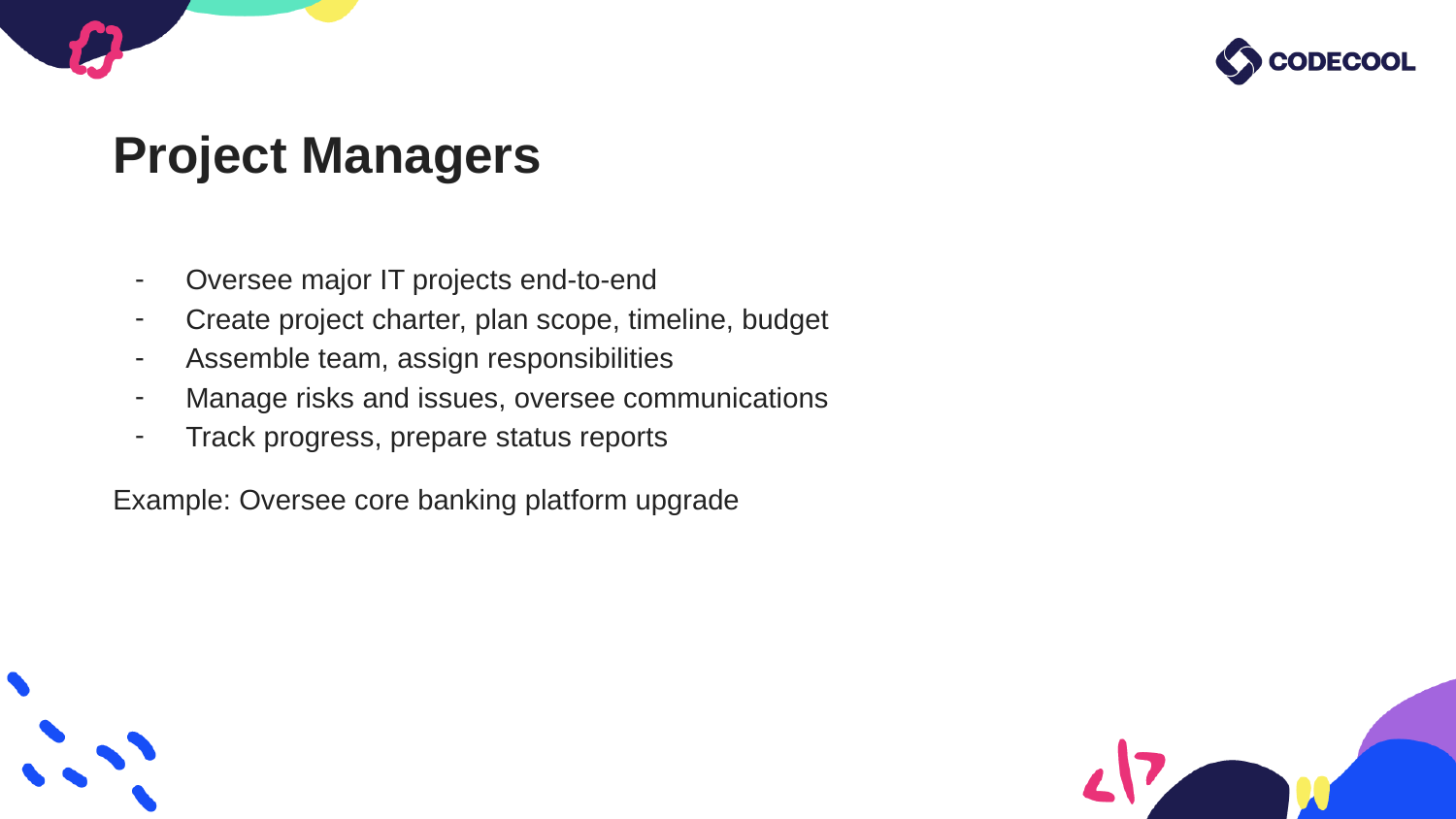

# Project Managers
Oversee major IT projects end-to-end
Create project charter, plan scope, timeline, budget
Assemble team, assign responsibilities
Manage risks and issues, oversee communications
Track progress, prepare status reports
Example: Oversee core banking platform upgrade